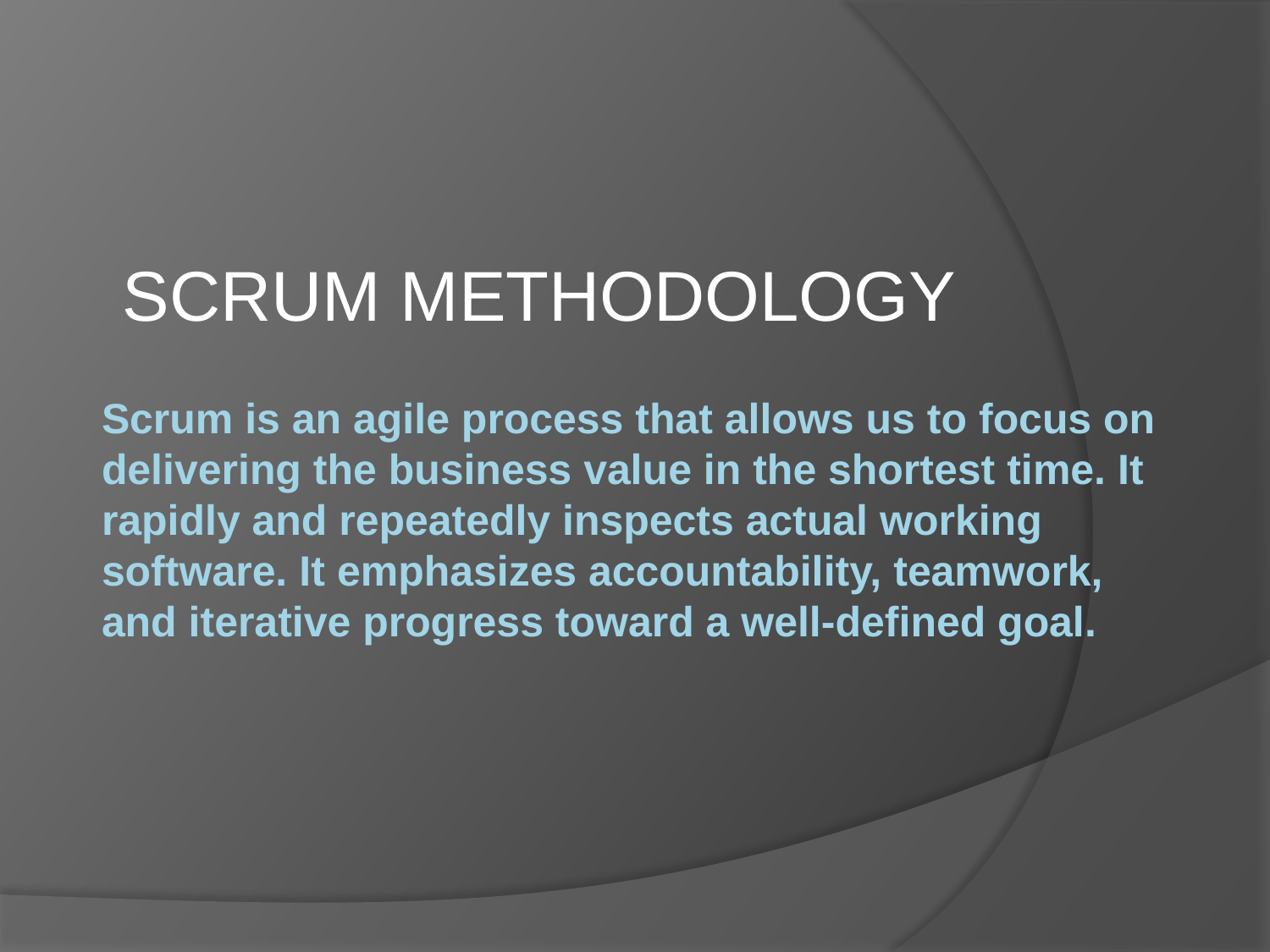

SCRUM METHODOLOGY
# Scrum is an agile process that allows us to focus on delivering the business value in the shortest time. It rapidly and repeatedly inspects actual working software. It emphasizes accountability, teamwork, and iterative progress toward a well-defined goal.